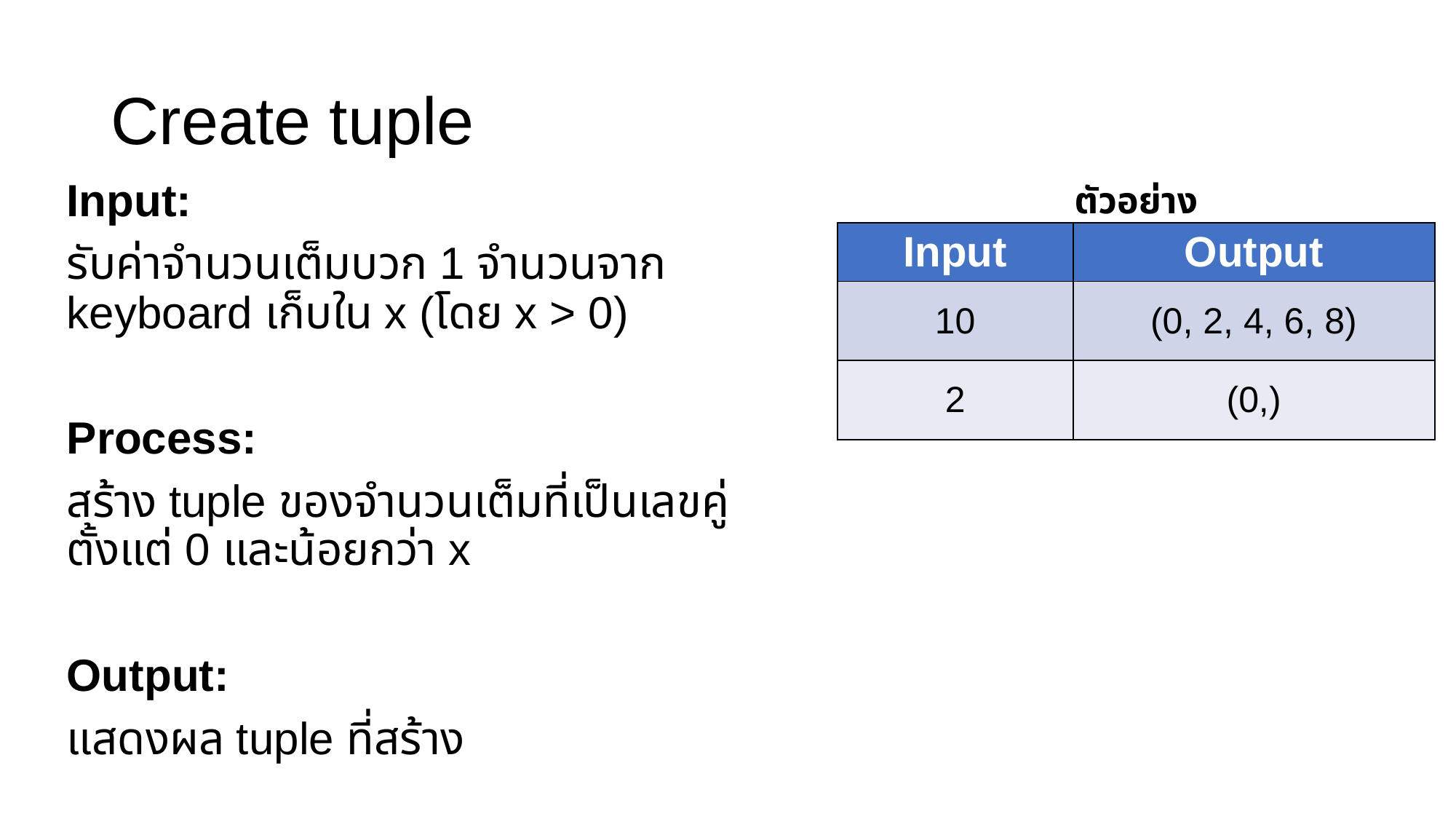

# Create tuple
ตัวอย่าง
Input:
รับค่าจำนวนเต็มบวก 1 จำนวนจาก keyboard เก็บใน x (โดย x > 0)

Process:
สร้าง tuple ของจำนวนเต็มที่เป็นเลขคู่ตั้งแต่ 0 และน้อยกว่า x

Output:
แสดงผล tuple ที่สร้าง
| Input | Output |
| --- | --- |
| 10 | (0, 2, 4, 6, 8) |
| 2 | (0,) |